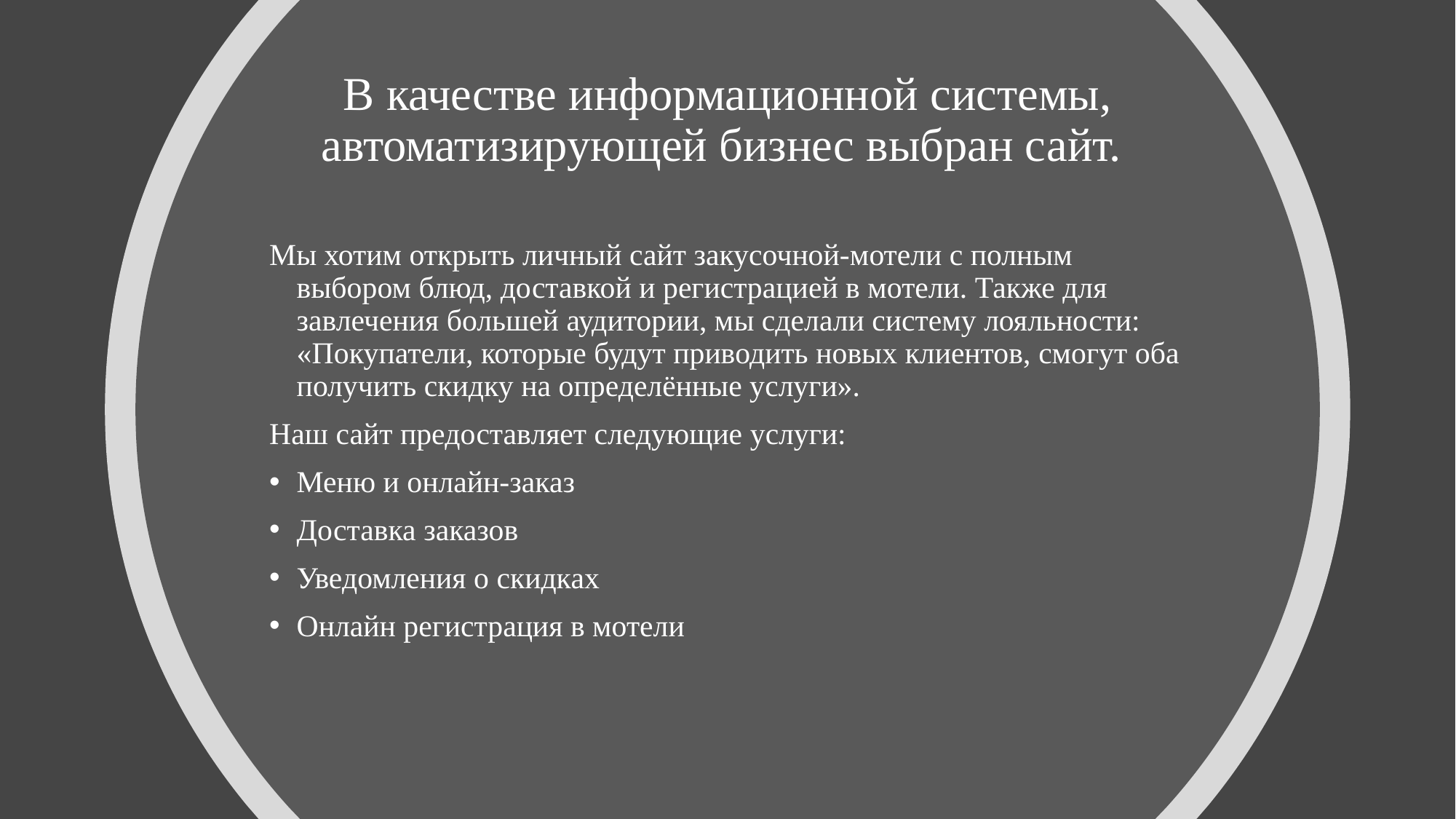

# В качестве информационной системы, автоматизирующей бизнес выбран сайт.
Мы хотим открыть личный сайт закусочной-мотели с полным выбором блюд, доставкой и регистрацией в мотели. Также для завлечения большей аудитории, мы сделали систему лояльности: «Покупатели, которые будут приводить новых клиентов, смогут оба получить скидку на определённые услуги».
Наш сайт предоставляет следующие услуги:
Меню и онлайн-заказ
Доставка заказов
Уведомления о скидках
Онлайн регистрация в мотели